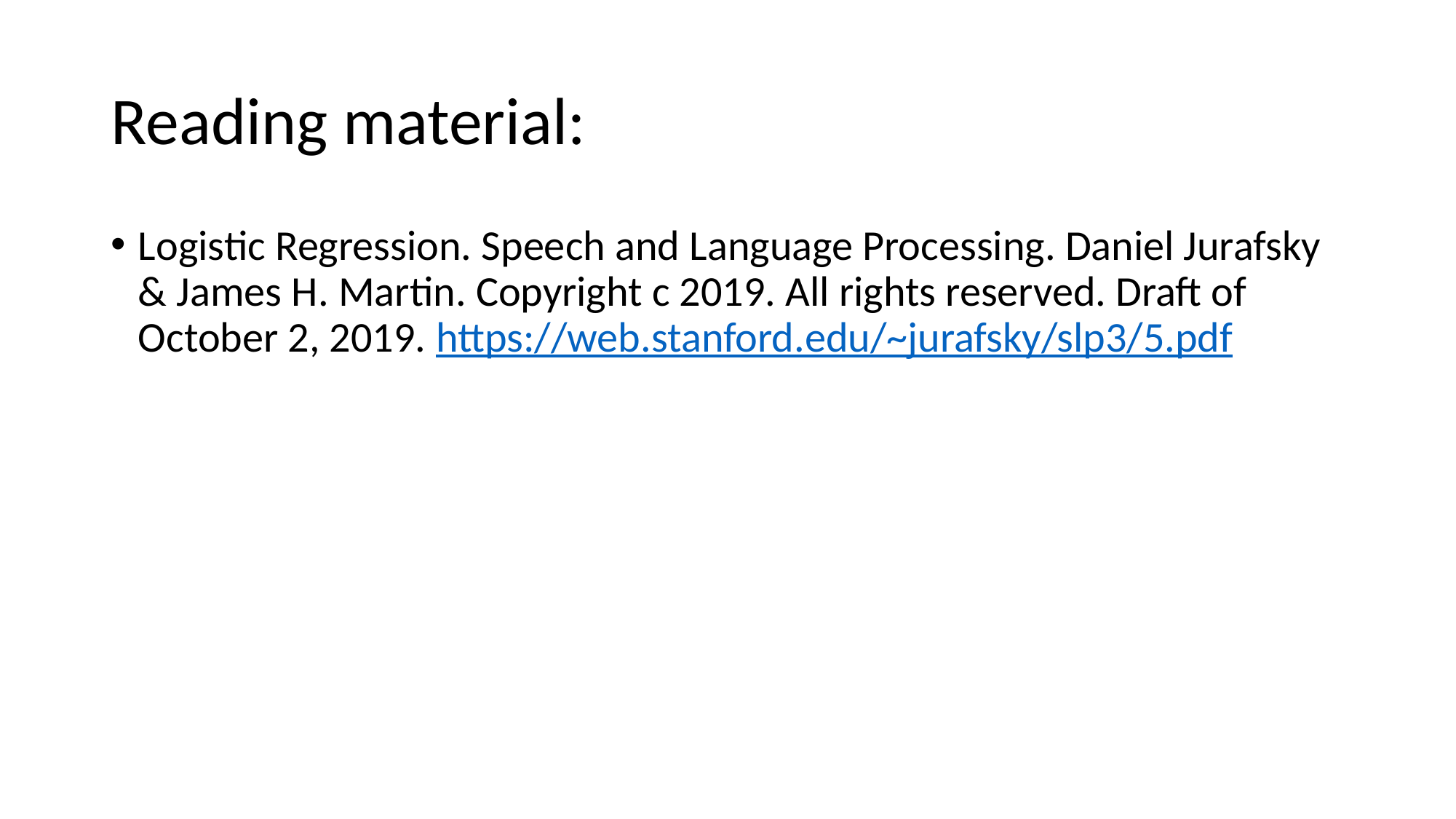

# Reading material:
Logistic Regression. Speech and Language Processing. Daniel Jurafsky & James H. Martin. Copyright c 2019. All rights reserved. Draft of October 2, 2019. https://web.stanford.edu/~jurafsky/slp3/5.pdf